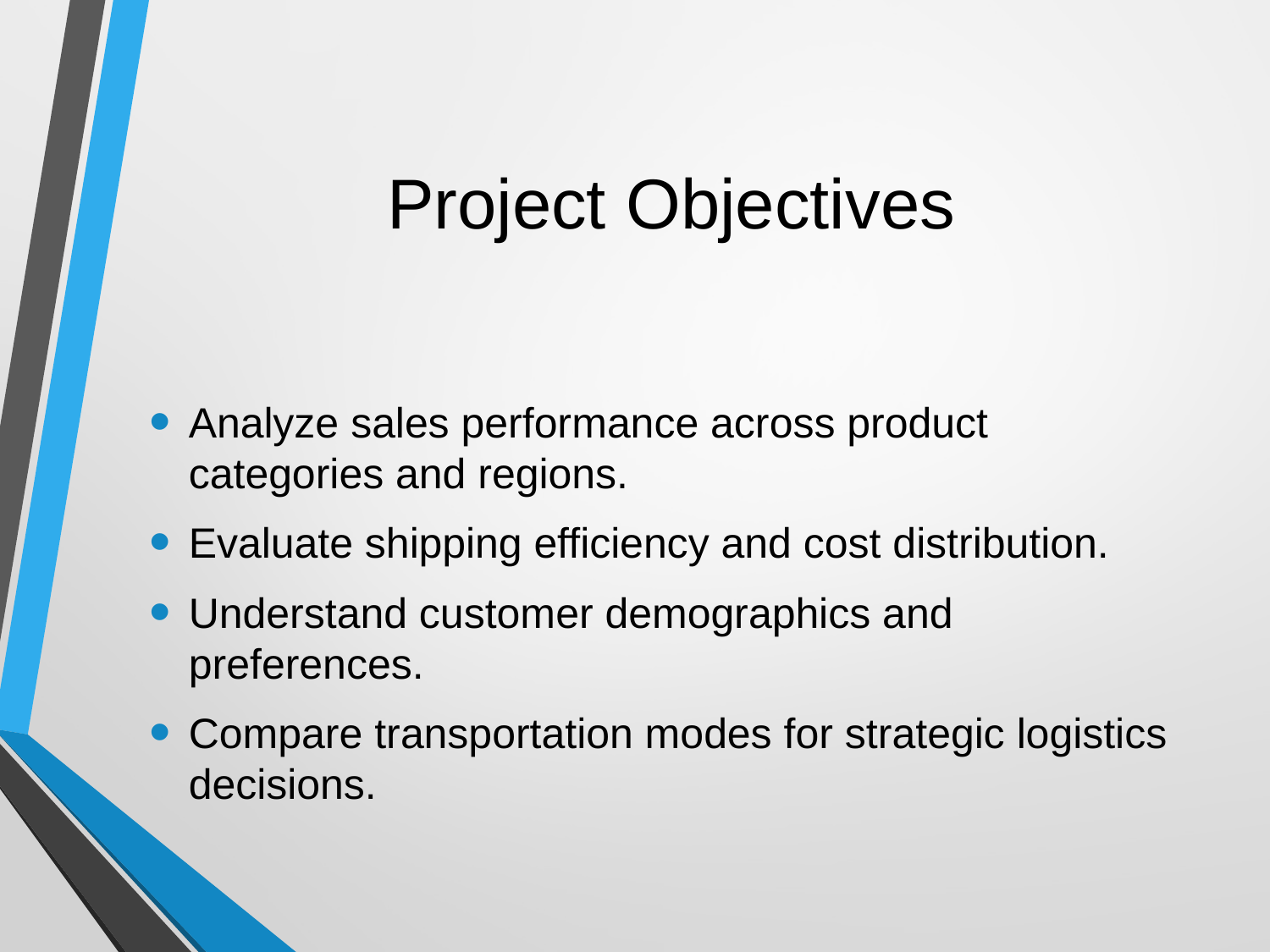

# Project Objectives
Analyze sales performance across product categories and regions.
Evaluate shipping efficiency and cost distribution.
Understand customer demographics and preferences.
Compare transportation modes for strategic logistics decisions.